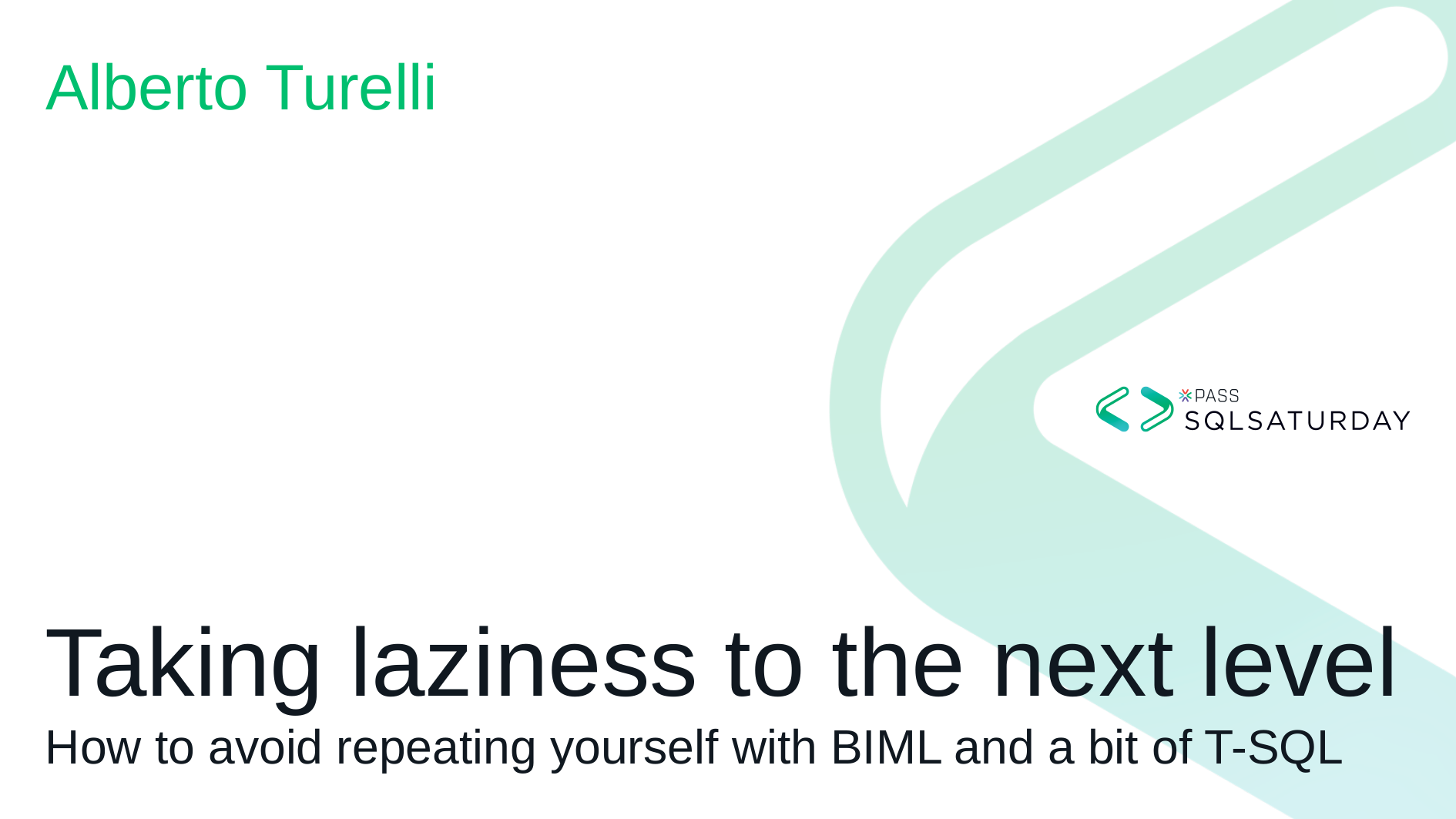

Alberto Turelli
# Taking laziness to the next level How to avoid repeating yourself with BIML and a bit of T-SQL